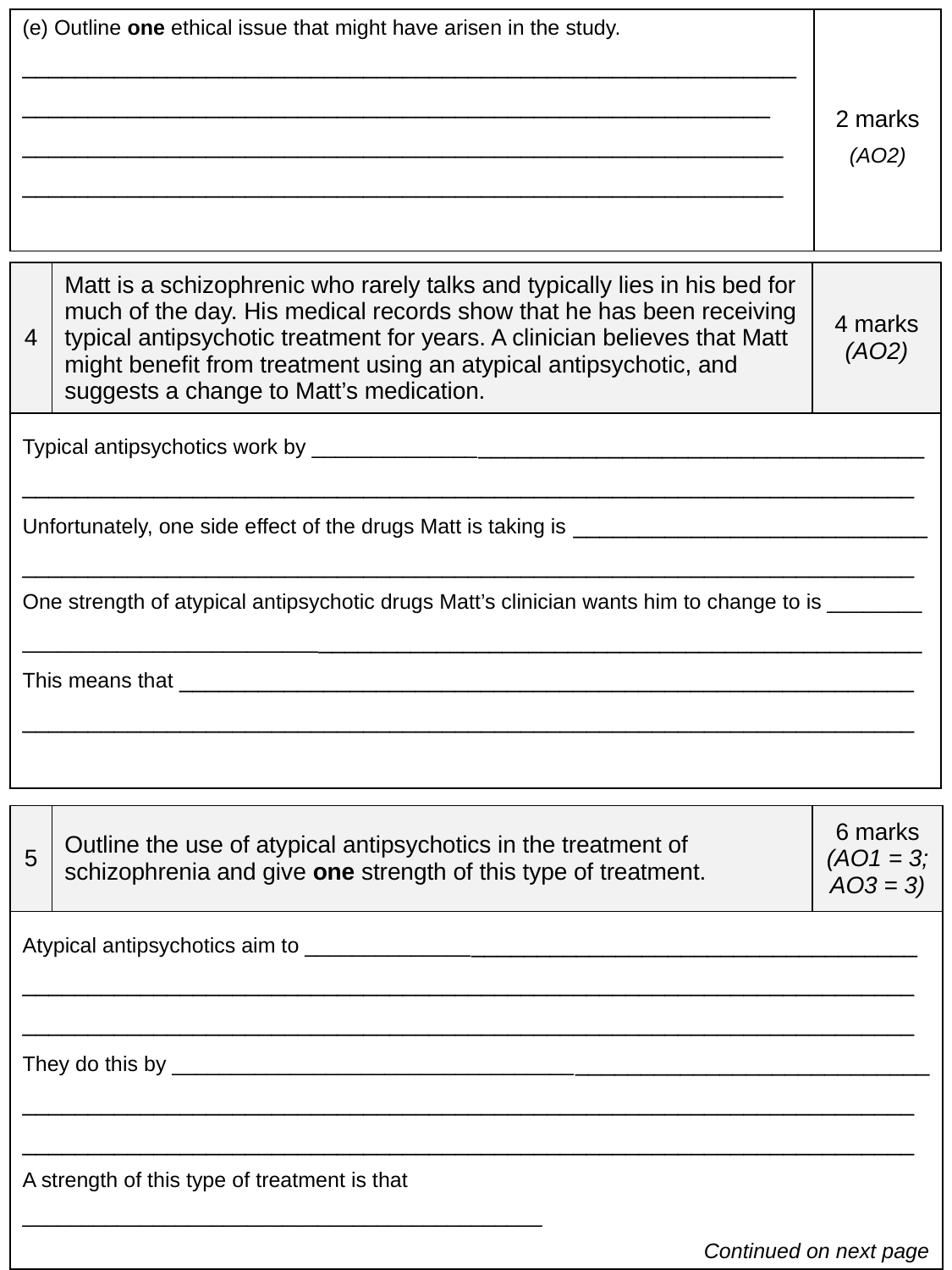

| (e) Outline one ethical issue that might have arisen in the study. \_\_\_\_\_\_\_\_\_\_\_\_\_\_\_\_\_\_\_\_\_\_\_\_\_\_\_\_\_\_\_\_\_\_\_\_\_\_\_\_\_\_\_\_\_\_\_\_\_\_\_\_\_\_\_\_\_\_\_\_\_\_\_\_\_\_\_\_\_\_\_\_\_\_\_\_\_\_\_\_\_\_\_\_\_\_\_\_\_\_\_\_\_\_\_\_\_\_\_\_\_\_\_\_\_\_\_\_\_\_\_\_\_\_\_\_ \_\_\_\_\_\_\_\_\_\_\_\_\_\_\_\_\_\_\_\_\_\_\_\_\_\_\_\_\_\_\_\_\_\_\_\_\_\_\_\_\_\_\_\_\_\_\_\_\_\_\_\_\_\_\_\_\_\_ \_\_\_\_\_\_\_\_\_\_\_\_\_\_\_\_\_\_\_\_\_\_\_\_\_\_\_\_\_\_\_\_\_\_\_\_\_\_\_\_\_\_\_\_\_\_\_\_\_\_\_\_\_\_\_\_\_\_ | 2 marks (AO2) |
| --- | --- |
| 4 | Matt is a schizophrenic who rarely talks and typically lies in his bed for much of the day. His medical records show that he has been receiving typical antipsychotic treatment for years. A clinician believes that Matt might benefit from treatment using an atypical antipsychotic, and suggests a change to Matt’s medication. | 4 marks (AO2) |
| --- | --- | --- |
| Typical antipsychotics work by \_\_\_\_\_\_\_\_\_\_\_\_\_\_\_\_\_\_\_\_\_\_\_\_\_\_\_\_\_\_\_\_\_\_\_\_\_\_\_\_\_\_\_\_\_\_\_\_ \_\_\_\_\_\_\_\_\_\_\_\_\_\_\_\_\_\_\_\_\_\_\_\_\_\_\_\_\_\_\_\_\_\_\_\_\_\_\_\_\_\_\_\_\_\_\_\_\_\_\_\_\_\_\_\_\_\_\_\_\_\_\_\_\_\_\_\_ Unfortunately, one side effect of the drugs Matt is taking is \_\_\_\_\_\_\_\_\_\_\_\_\_\_\_\_\_\_\_\_\_\_\_\_\_\_\_ \_\_\_\_\_\_\_\_\_\_\_\_\_\_\_\_\_\_\_\_\_\_\_\_\_\_\_\_\_\_\_\_\_\_\_\_\_\_\_\_\_\_\_\_\_\_\_\_\_\_\_\_\_\_\_\_\_\_\_\_\_\_\_\_\_\_\_\_ One strength of atypical antipsychotic drugs Matt’s clinician wants him to change to is \_\_\_\_\_\_\_\_ \_\_\_\_\_\_\_\_\_\_\_\_\_\_\_\_\_\_\_\_\_\_\_\_\_\_\_\_\_\_\_\_\_\_\_\_\_\_\_\_\_\_\_\_\_\_\_\_\_\_\_\_\_\_\_\_\_\_\_\_\_\_\_\_\_\_\_\_\_\_\_This means that \_\_\_\_\_\_\_\_\_\_\_\_\_\_\_\_\_\_\_\_\_\_\_\_\_\_\_\_\_\_\_\_\_\_\_\_\_\_\_\_\_\_\_\_\_\_\_\_\_\_\_\_\_\_\_\_ \_\_\_\_\_\_\_\_\_\_\_\_\_\_\_\_\_\_\_\_\_\_\_\_\_\_\_\_\_\_\_\_\_\_\_\_\_\_\_\_\_\_\_\_\_\_\_\_\_\_\_\_\_\_\_\_\_\_\_\_\_\_\_\_\_\_\_\_ |  |  |
| 5 | Outline the use of atypical antipsychotics in the treatment of schizophrenia and give one strength of this type of treatment. | 6 marks (AO1 = 3; AO3 = 3) |
| --- | --- | --- |
| Atypical antipsychotics aim to \_\_\_\_\_\_\_\_\_\_\_\_\_\_\_\_\_\_\_\_\_\_\_\_\_\_\_\_\_\_\_\_\_\_\_\_\_\_\_\_\_\_\_\_\_\_\_\_ \_\_\_\_\_\_\_\_\_\_\_\_\_\_\_\_\_\_\_\_\_\_\_\_\_\_\_\_\_\_\_\_\_\_\_\_\_\_\_\_\_\_\_\_\_\_\_\_\_\_\_\_\_\_\_\_\_\_\_\_\_\_\_\_\_\_\_\_ \_\_\_\_\_\_\_\_\_\_\_\_\_\_\_\_\_\_\_\_\_\_\_\_\_\_\_\_\_\_\_\_\_\_\_\_\_\_\_\_\_\_\_\_\_\_\_\_\_\_\_\_\_\_\_\_\_\_\_\_\_\_\_\_\_\_\_\_ They do this by \_\_\_\_\_\_\_\_\_\_\_\_\_\_\_\_\_\_\_\_\_\_\_\_\_\_\_\_\_\_\_\_\_\_\_\_\_\_\_\_\_\_\_\_\_\_\_\_\_\_\_\_\_\_\_\_\_\_\_\_\_ \_\_\_\_\_\_\_\_\_\_\_\_\_\_\_\_\_\_\_\_\_\_\_\_\_\_\_\_\_\_\_\_\_\_\_\_\_\_\_\_\_\_\_\_\_\_\_\_\_\_\_\_\_\_\_\_\_\_\_\_\_\_\_\_\_\_\_\_ \_\_\_\_\_\_\_\_\_\_\_\_\_\_\_\_\_\_\_\_\_\_\_\_\_\_\_\_\_\_\_\_\_\_\_\_\_\_\_\_\_\_\_\_\_\_\_\_\_\_\_\_\_\_\_\_\_\_\_\_\_\_\_\_\_\_\_\_ A strength of this type of treatment is that \_\_\_\_\_\_\_\_\_\_\_\_\_\_\_\_\_\_\_\_\_\_\_\_\_\_\_\_\_\_\_\_\_\_\_\_\_\_\_\_\_\_\_\_ Continued on next page |  |  |